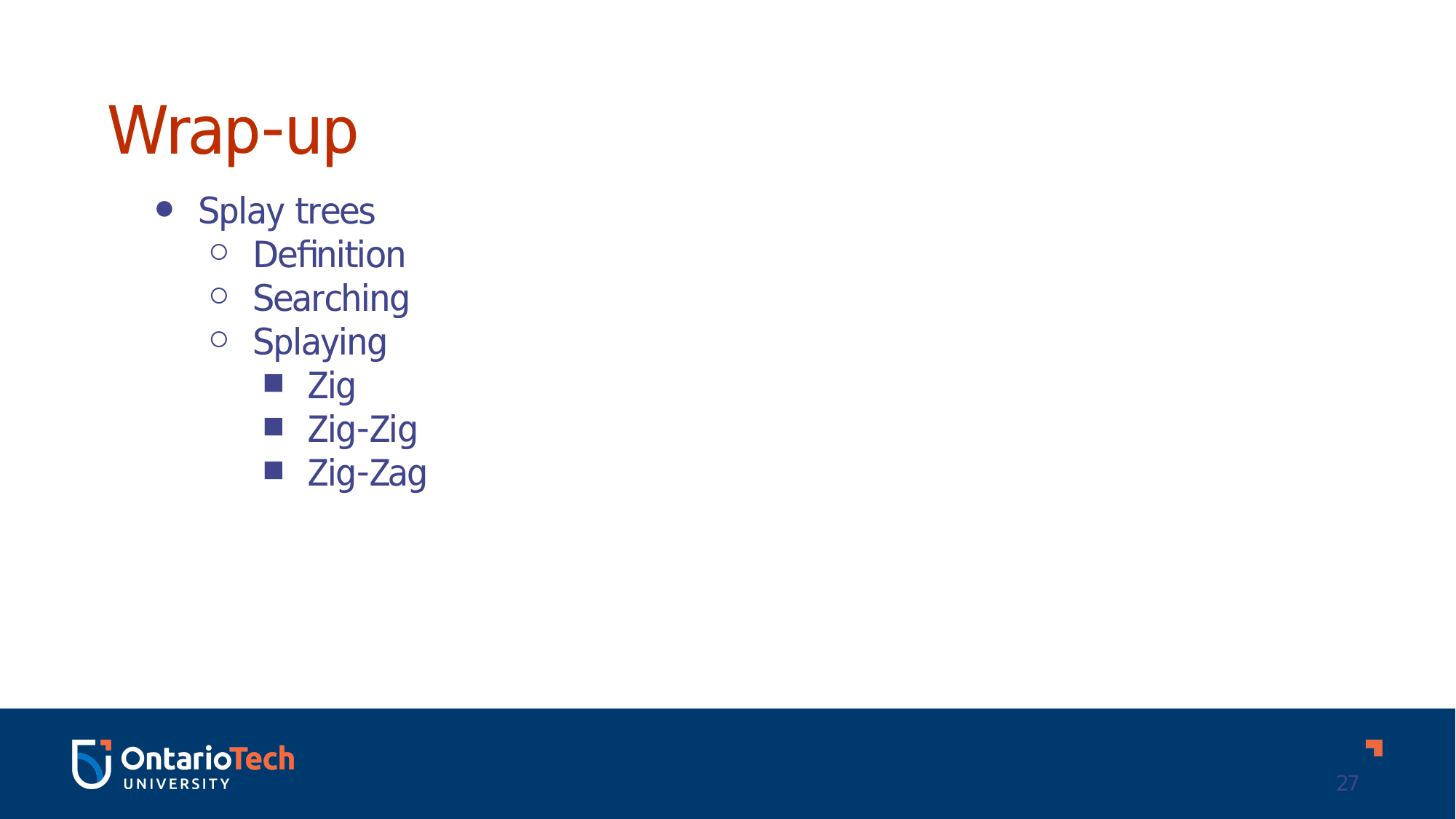

Wrap-up
Splay trees
Definition
Searching
Splaying
Zig
Zig-Zig
Zig-Zag
27